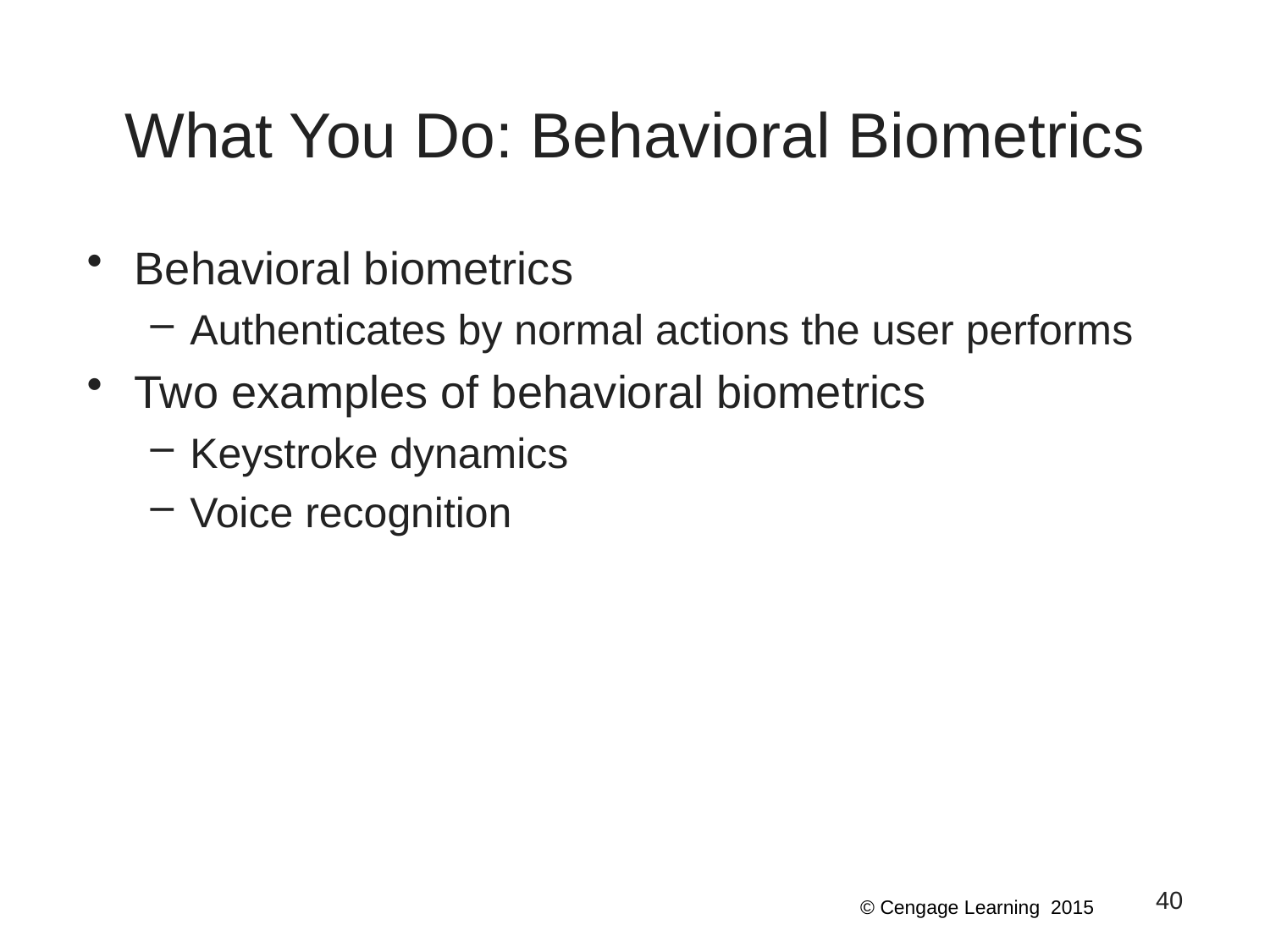

# What You Do: Behavioral Biometrics
Behavioral biometrics
Authenticates by normal actions the user performs
Two examples of behavioral biometrics
Keystroke dynamics
Voice recognition

40